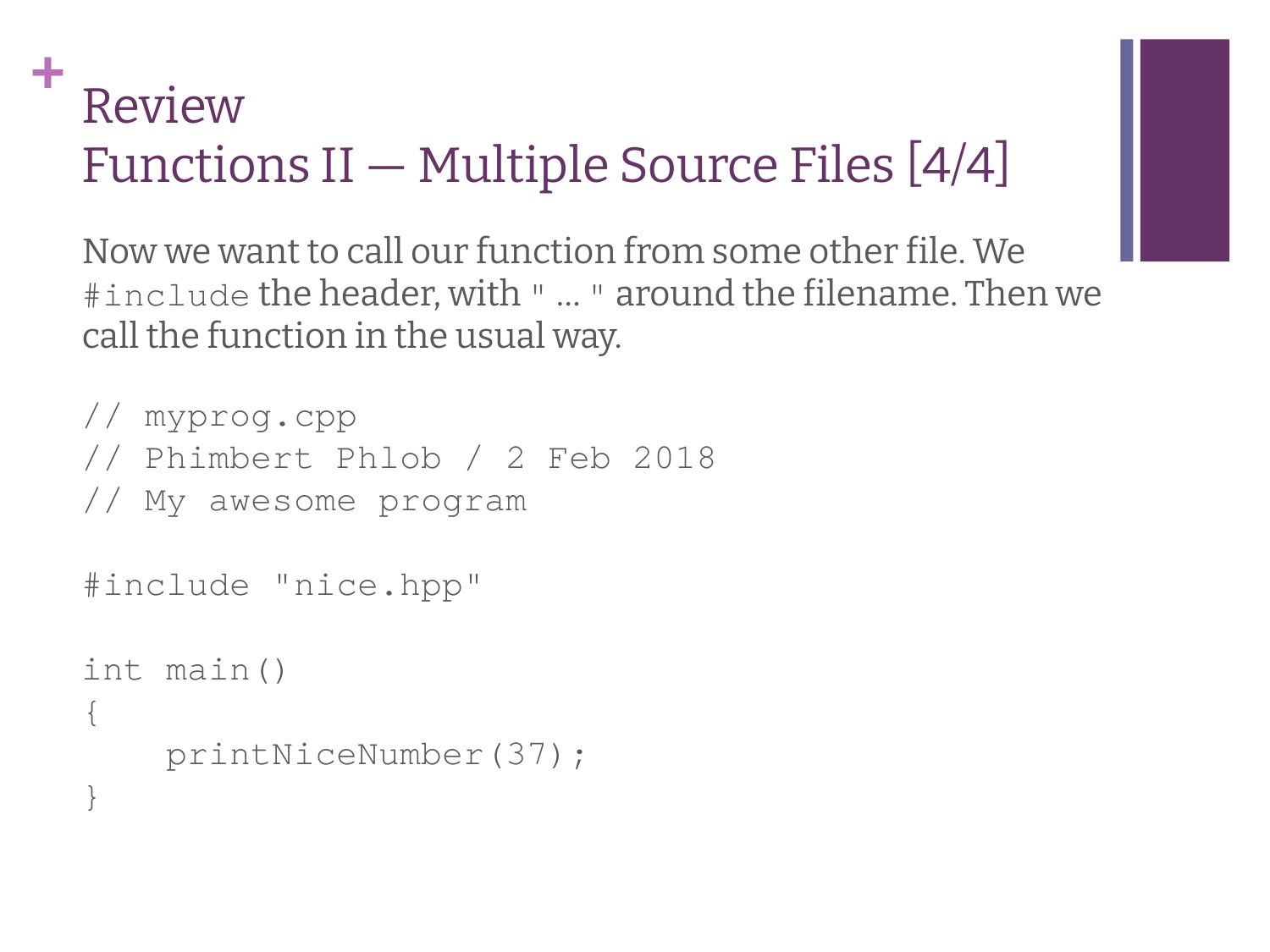

# Review Functions II — Multiple Source Files [4/4]
Now we want to call our function from some other file. We #include the header, with " … " around the filename. Then we call the function in the usual way.
// myprog.cpp
// Phimbert Phlob / 2 Feb 2018
// My awesome program
#include "nice.hpp"
int main()
{
    printNiceNumber(37);
}